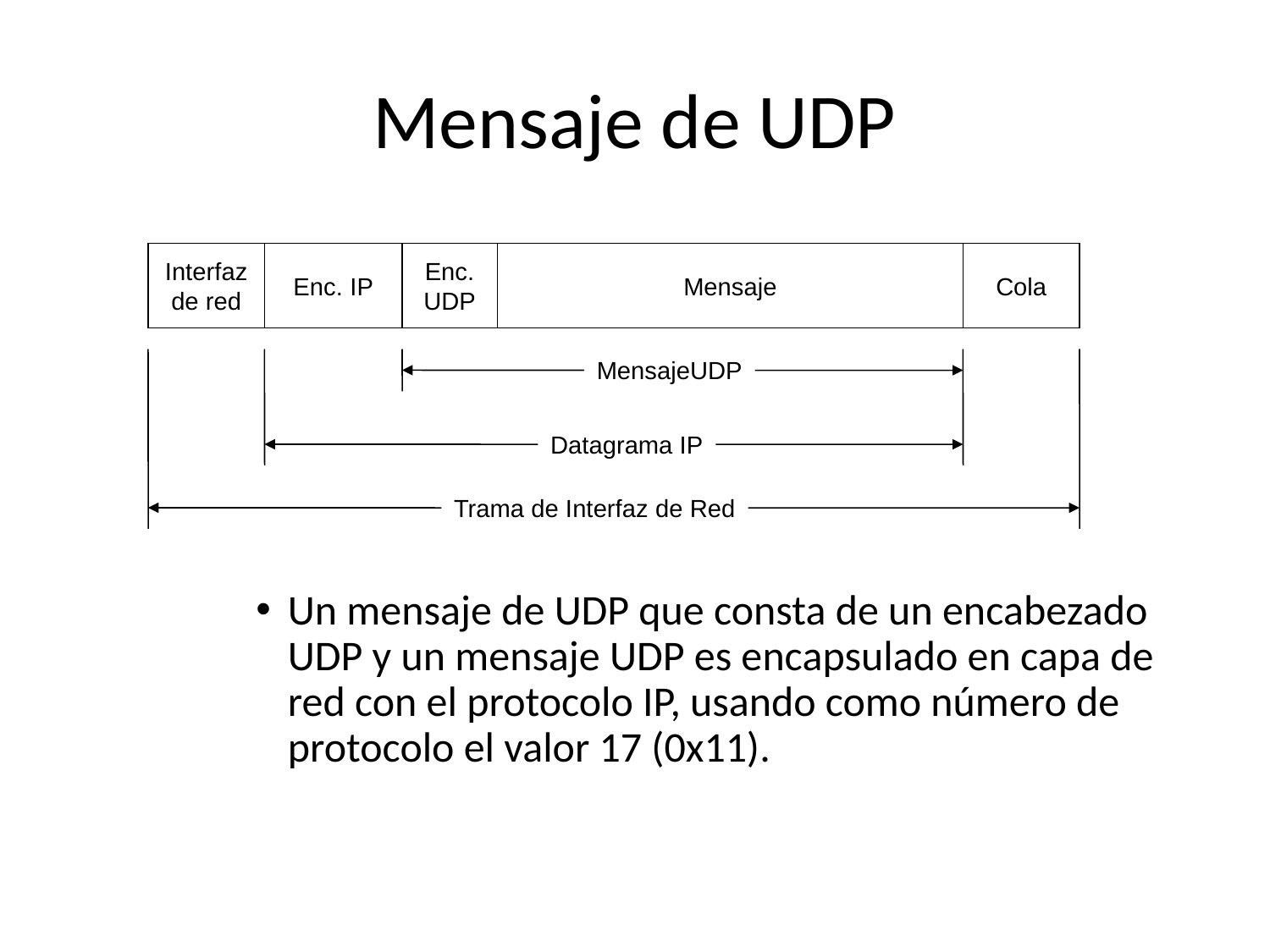

# Mensaje de UDP
Interfaz
de red
Enc. IP
Enc.
UDP
Mensaje
Cola

MensajeUDP

Datagrama IP

Trama de Interfaz de Red

Un mensaje de UDP que consta de un encabezado UDP y un mensaje UDP es encapsulado en capa de red con el protocolo IP, usando como número de protocolo el valor 17 (0x11).